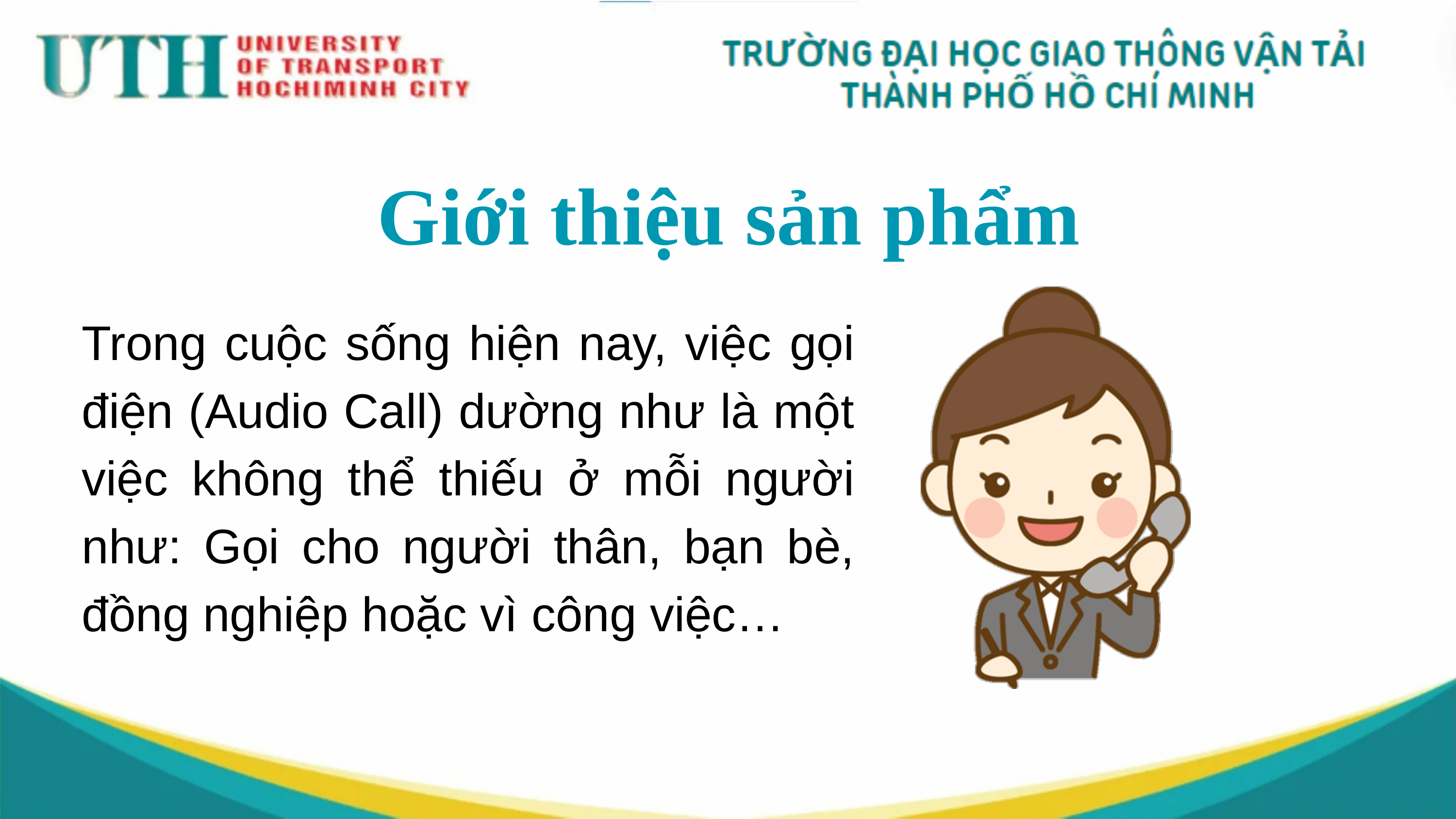

Giới thiệu sản phẩm

Trong cuộc sống hiện nay, việc gọi điện (Audio Call) dường như là một việc không thể thiếu ở mỗi người như: Gọi cho người thân, bạn bè, đồng nghiệp hoặc vì công việc…